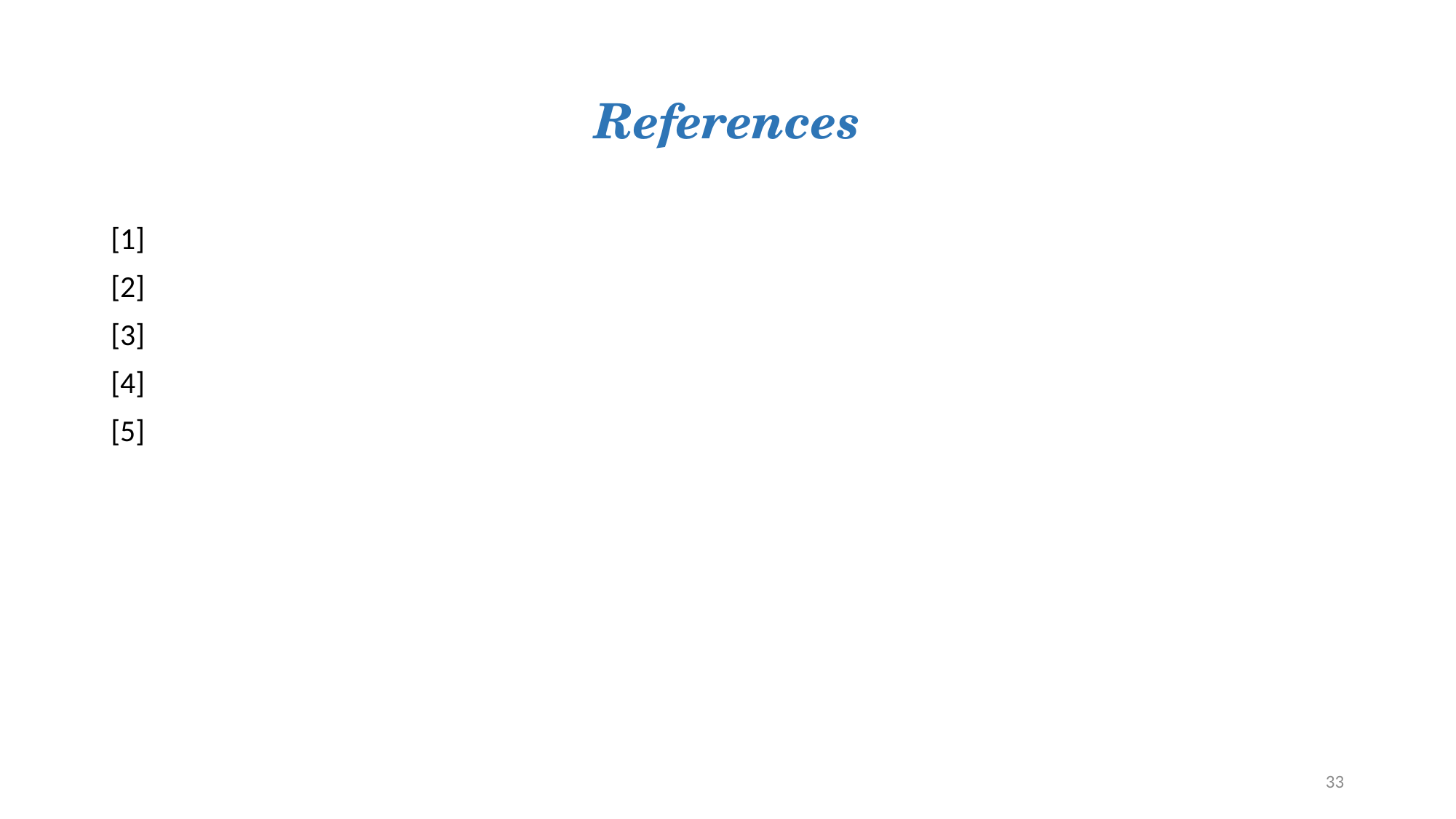

# References
[1]
[2]
[3]
[4]
[5]

33